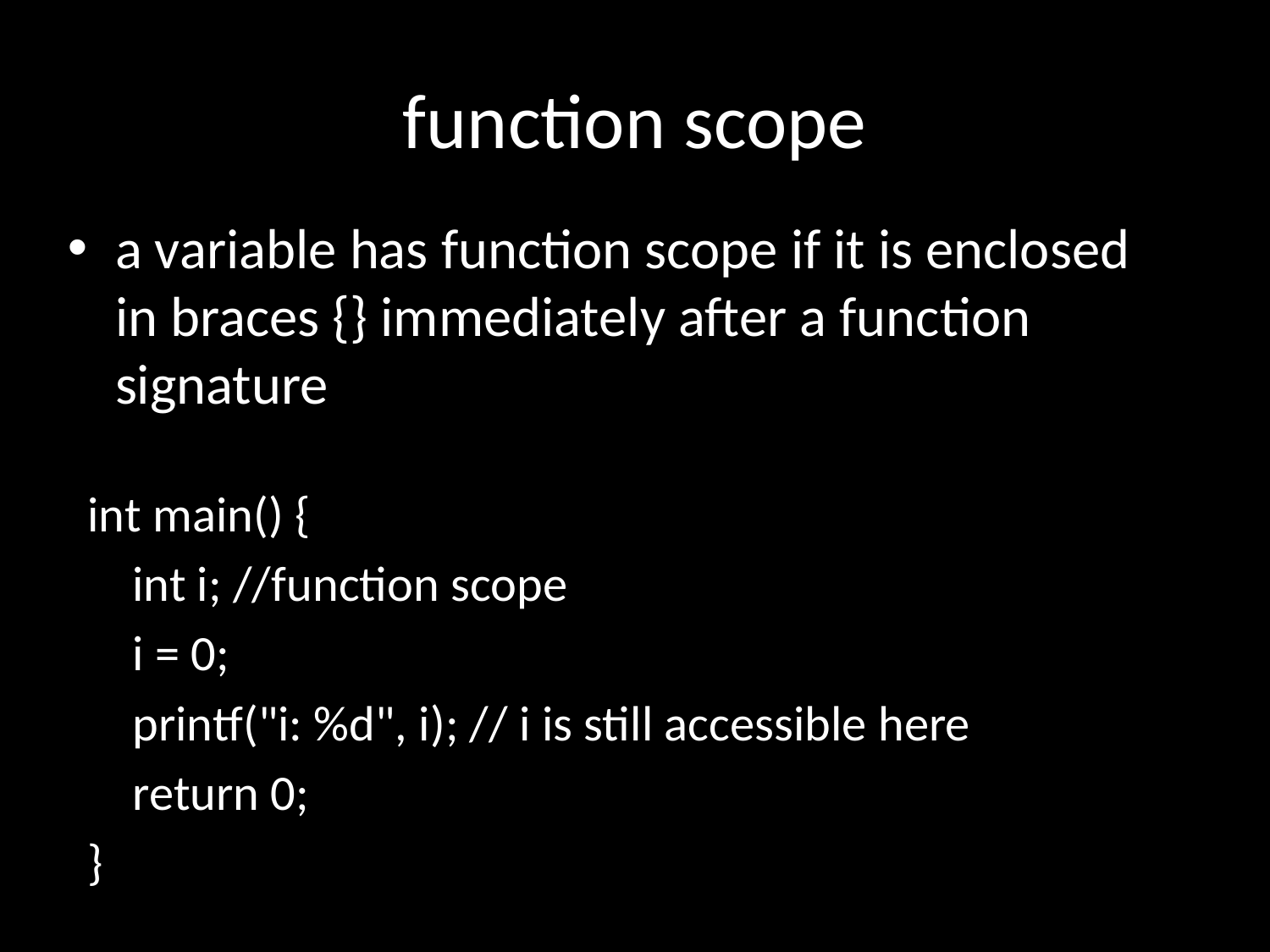

# function scope
a variable has function scope if it is enclosed in braces {} immediately after a function signature
int main() {
    int i; //function scope
    i = 0;
    printf("i: %d", i); // i is still accessible here
    return 0;
}